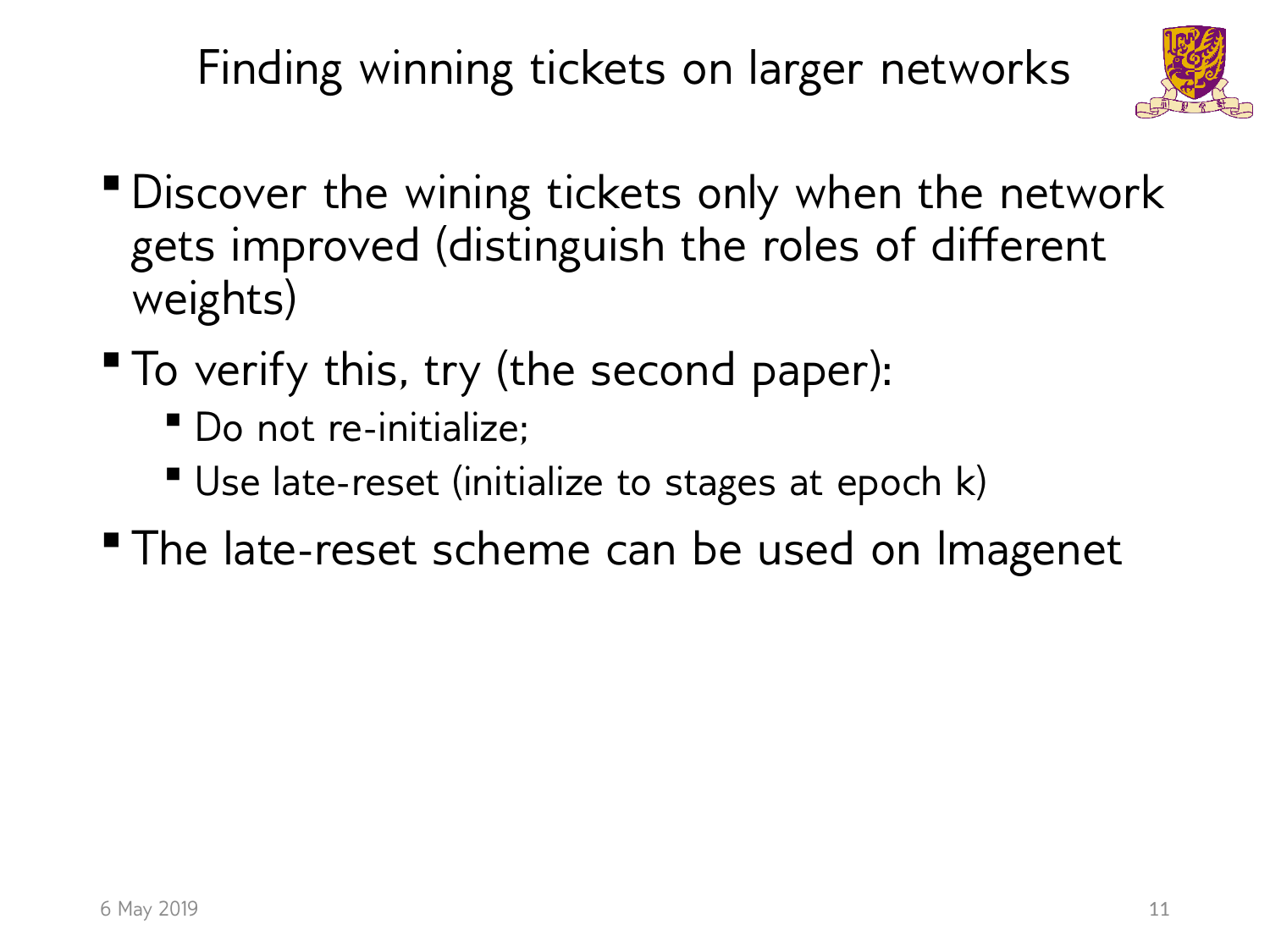

# Finding winning tickets on larger networks
Discover the wining tickets only when the network gets improved (distinguish the roles of different weights)
To verify this, try (the second paper):
Do not re-initialize;
Use late-reset (initialize to stages at epoch k)
The late-reset scheme can be used on Imagenet

6 May 2019
11